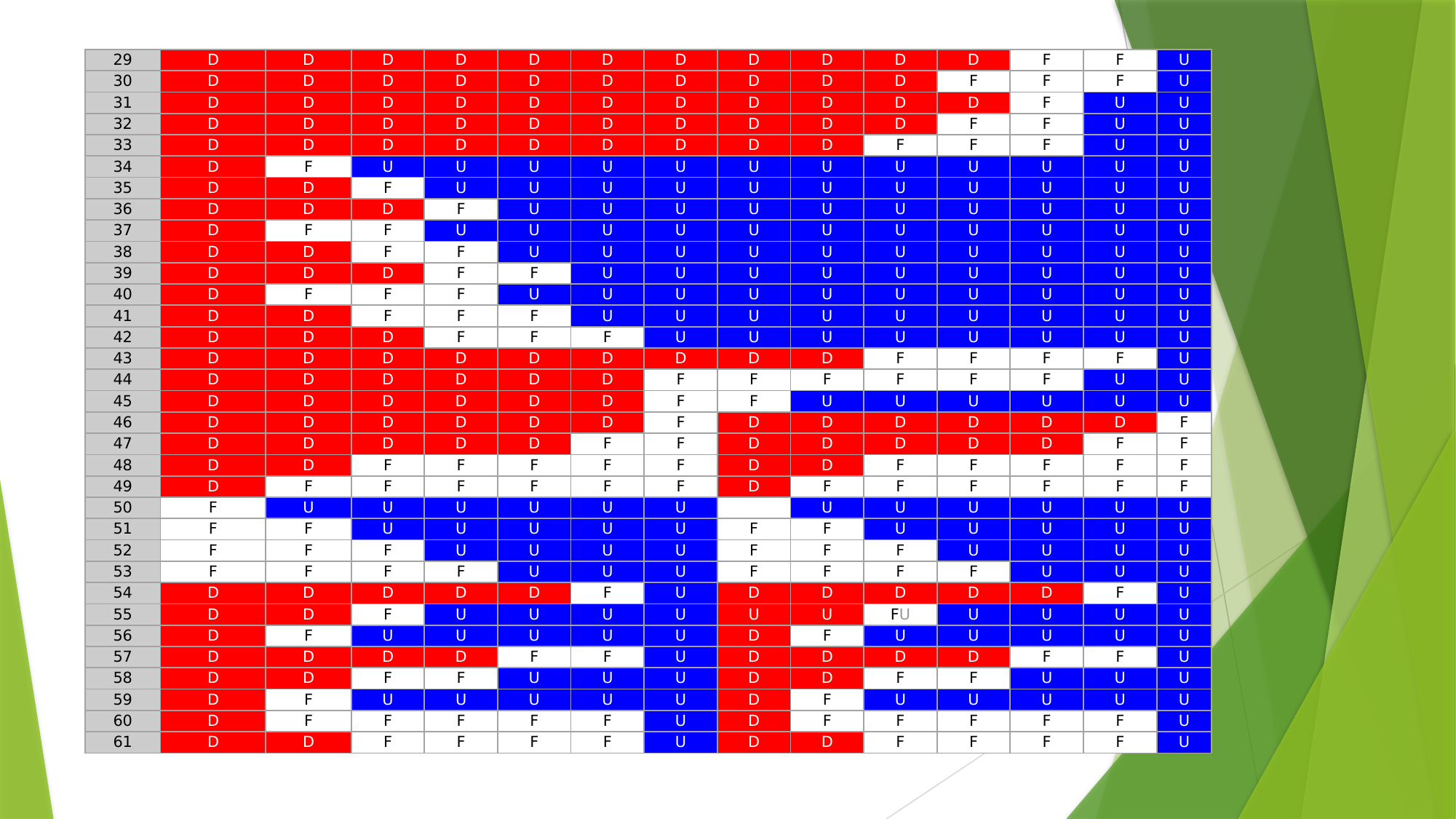

| 29 | D | D | D | D | D | D | D | D | D | D | D | F | F | U |
| --- | --- | --- | --- | --- | --- | --- | --- | --- | --- | --- | --- | --- | --- | --- |
| 30 | D | D | D | D | D | D | D | D | D | D | F | F | F | U |
| 31 | D | D | D | D | D | D | D | D | D | D | D | F | U | U |
| 32 | D | D | D | D | D | D | D | D | D | D | F | F | U | U |
| 33 | D | D | D | D | D | D | D | D | D | F | F | F | U | U |
| 34 | D | F | U | U | U | U | U | U | U | U | U | U | U | U |
| 35 | D | D | F | U | U | U | U | U | U | U | U | U | U | U |
| 36 | D | D | D | F | U | U | U | U | U | U | U | U | U | U |
| 37 | D | F | F | U | U | U | U | U | U | U | U | U | U | U |
| 38 | D | D | F | F | U | U | U | U | U | U | U | U | U | U |
| 39 | D | D | D | F | F | U | U | U | U | U | U | U | U | U |
| 40 | D | F | F | F | U | U | U | U | U | U | U | U | U | U |
| 41 | D | D | F | F | F | U | U | U | U | U | U | U | U | U |
| 42 | D | D | D | F | F | F | U | U | U | U | U | U | U | U |
| 43 | D | D | D | D | D | D | D | D | D | F | F | F | F | U |
| 44 | D | D | D | D | D | D | F | F | F | F | F | F | U | U |
| 45 | D | D | D | D | D | D | F | F | U | U | U | U | U | U |
| 46 | D | D | D | D | D | D | F | D | D | D | D | D | D | F |
| 47 | D | D | D | D | D | F | F | D | D | D | D | D | F | F |
| 48 | D | D | F | F | F | F | F | D | D | F | F | F | F | F |
| 49 | D | F | F | F | F | F | F | D | F | F | F | F | F | F |
| 50 | F | U | U | U | U | U | U |  | U | U | U | U | U | U |
| 51 | F | F | U | U | U | U | U | F | F | U | U | U | U | U |
| 52 | F | F | F | U | U | U | U | F | F | F | U | U | U | U |
| 53 | F | F | F | F | U | U | U | F | F | F | F | U | U | U |
| 54 | D | D | D | D | D | F | U | D | D | D | D | D | F | U |
| 55 | D | D | F | U | U | U | U | U | U | FU | U | U | U | U |
| 56 | D | F | U | U | U | U | U | D | F | U | U | U | U | U |
| 57 | D | D | D | D | F | F | U | D | D | D | D | F | F | U |
| 58 | D | D | F | F | U | U | U | D | D | F | F | U | U | U |
| 59 | D | F | U | U | U | U | U | D | F | U | U | U | U | U |
| 60 | D | F | F | F | F | F | U | D | F | F | F | F | F | U |
| 61 | D | D | F | F | F | F | U | D | D | F | F | F | F | U |